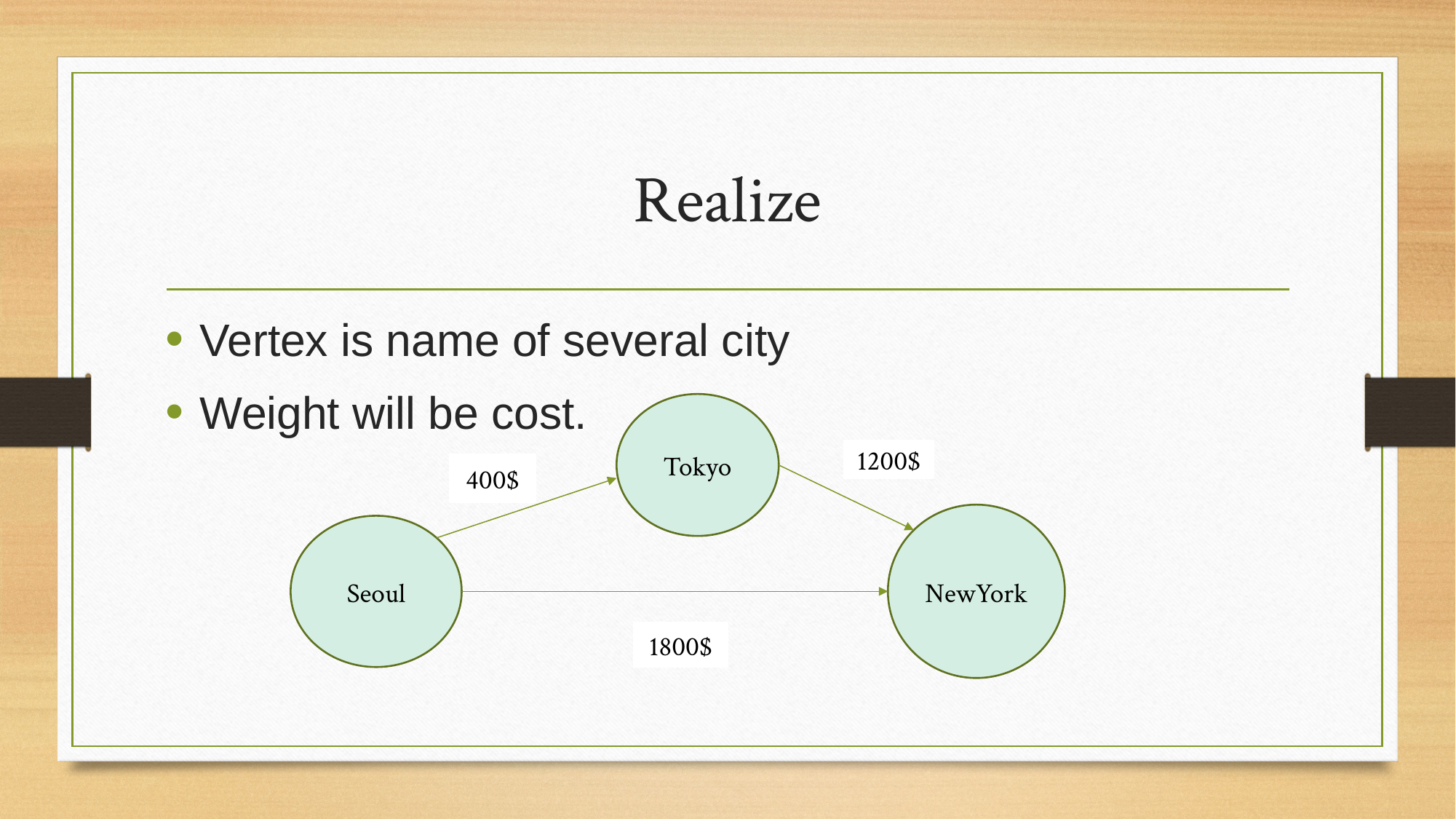

# Realize
Vertex is name of several city
Weight will be cost.

Tokyo
1200$
400$
NewYork
Seoul
1800$